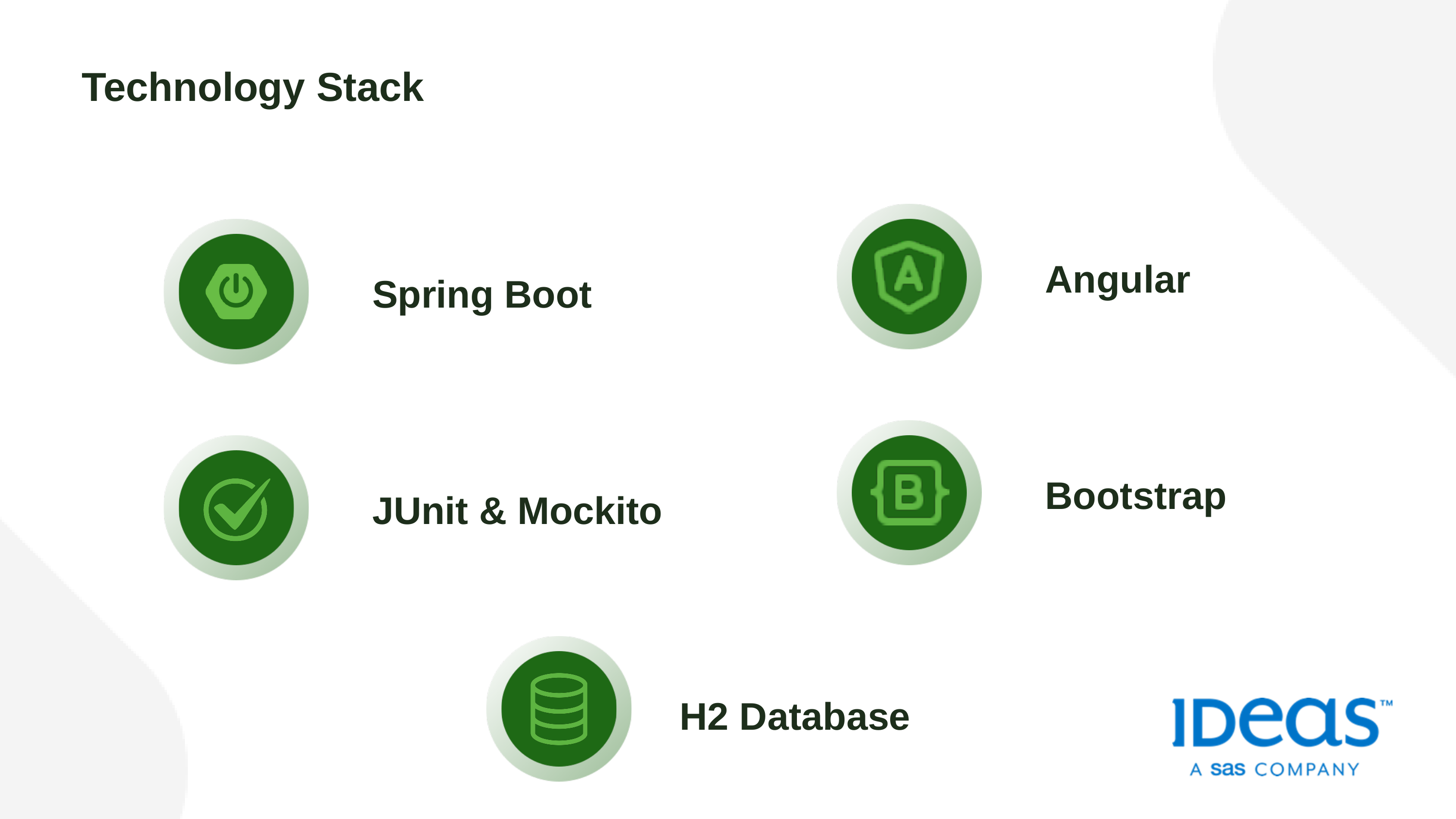

Technology Stack

Angular

Spring Boot

Bootstrap

JUnit & Mockito

H2 Database